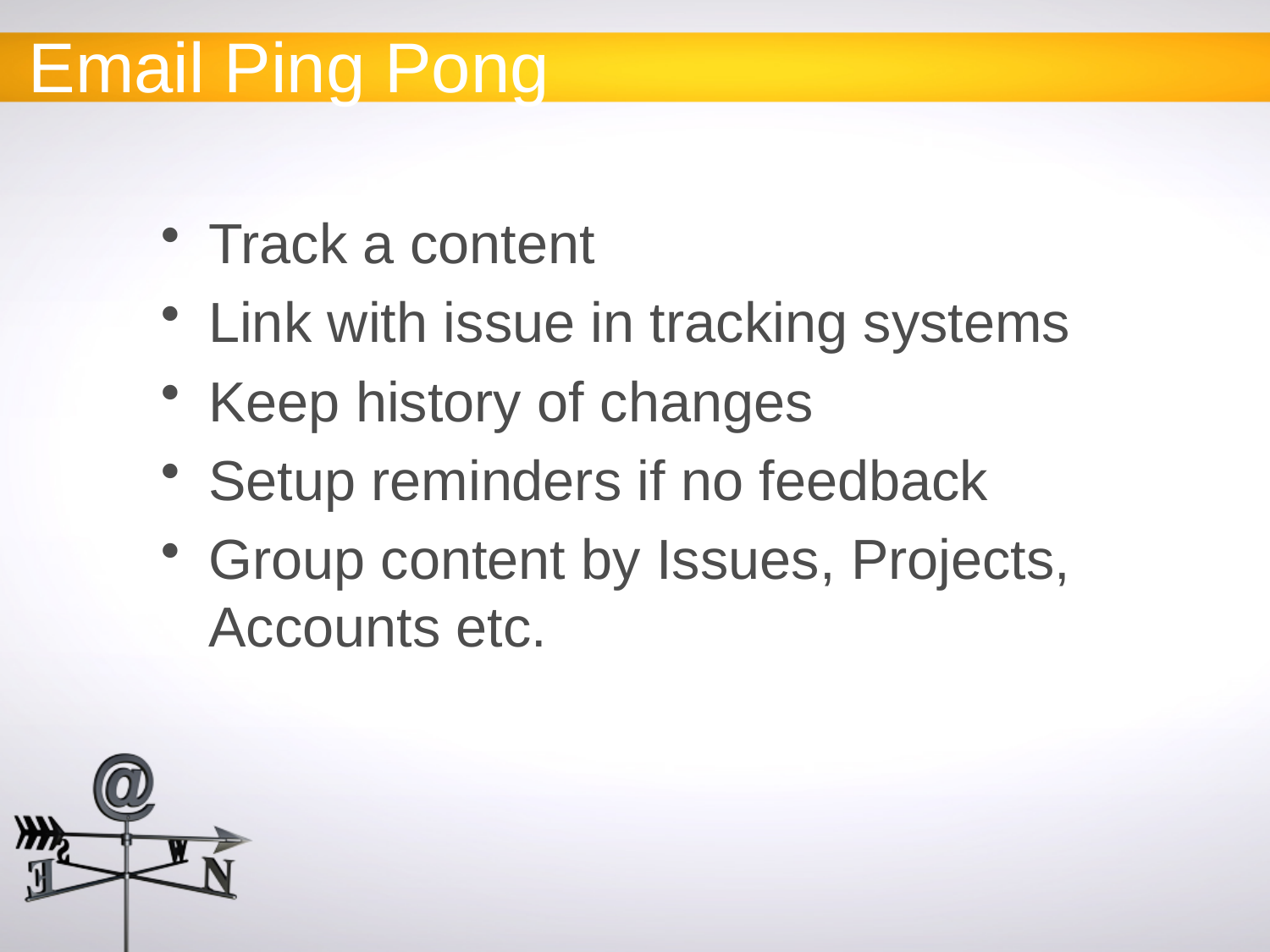

# Email Ping Pong
Track a content
Link with issue in tracking systems
Keep history of changes
Setup reminders if no feedback
Group content by Issues, Projects, Accounts etc.